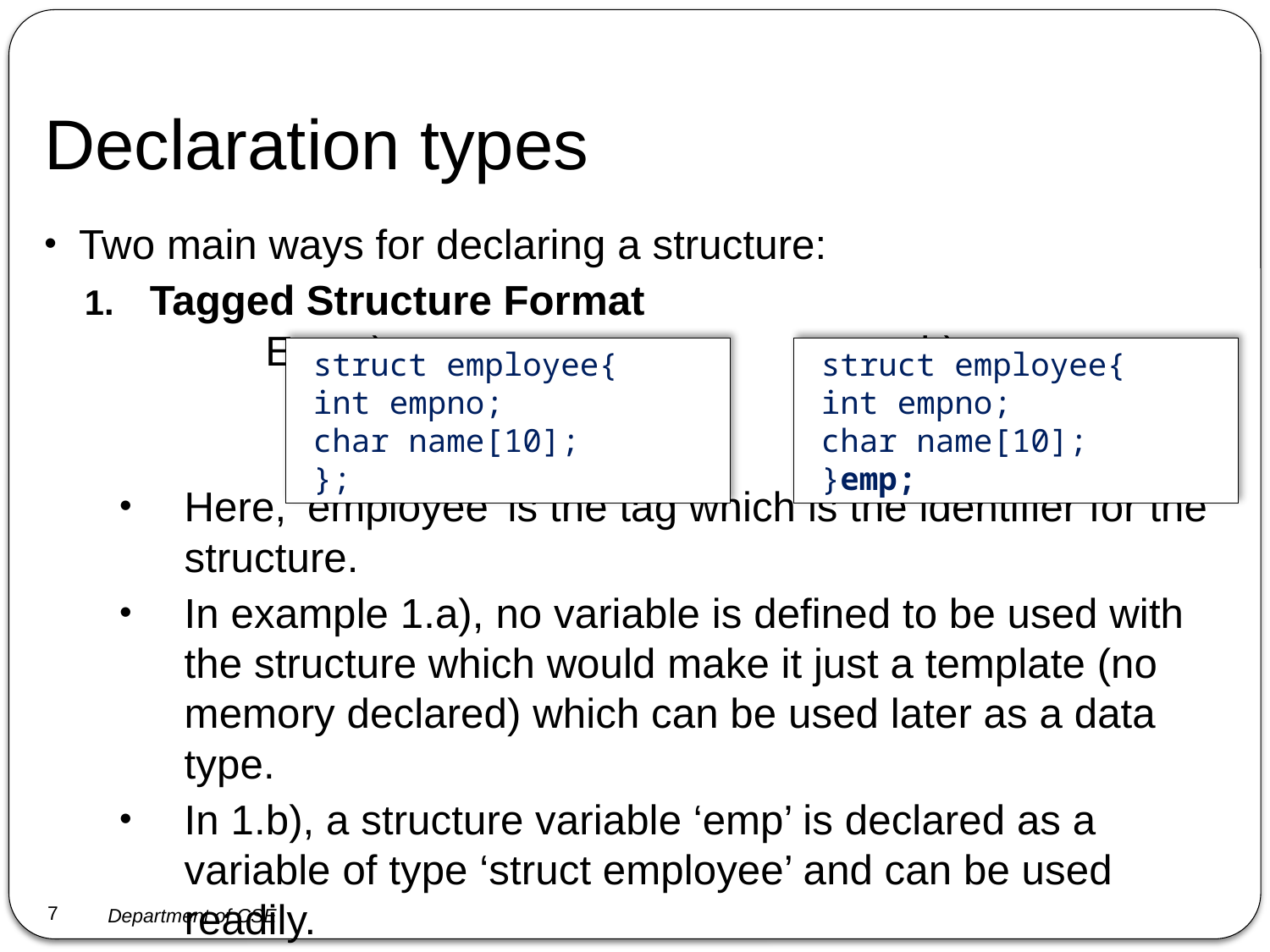

# Declaration types
Two main ways for declaring a structure:
Tagged Structure Format
	Ex : a)                                              b)
Here, ‘employee’ is the tag which is the identifier for the structure.
In example 1.a), no variable is defined to be used with the structure which would make it just a template (no memory declared) which can be used later as a data type.
In 1.b), a structure variable ‘emp’ is declared as a variable of type ‘struct employee’ and can be used readily.
struct employee{
int empno;
char name[10];
};
struct employee{
int empno;
char name[10];
}emp;
7
Department of CSE